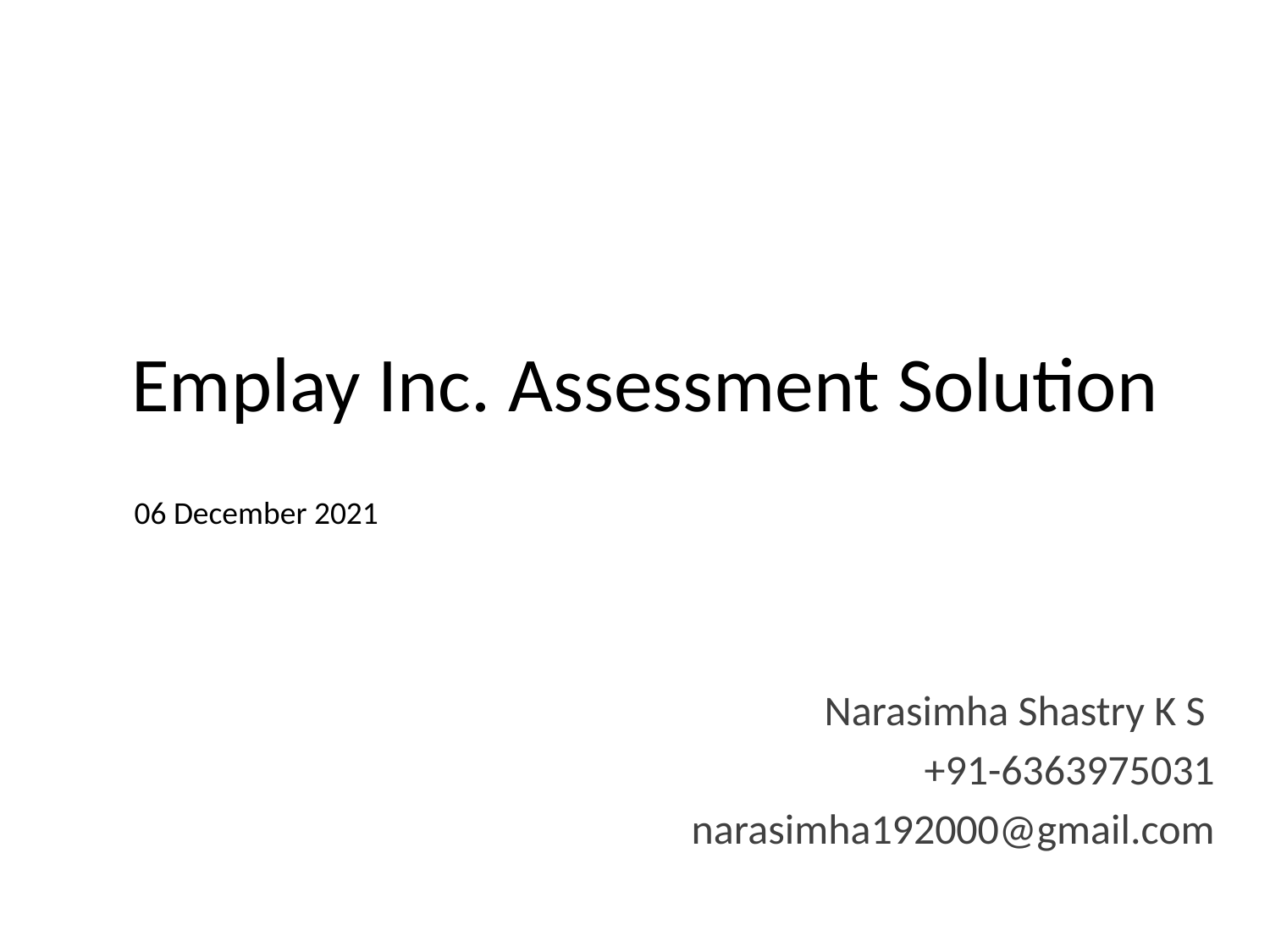

# Emplay Inc. Assessment Solution
06 December 2021
Narasimha Shastry K S
+91-6363975031
narasimha192000@gmail.com